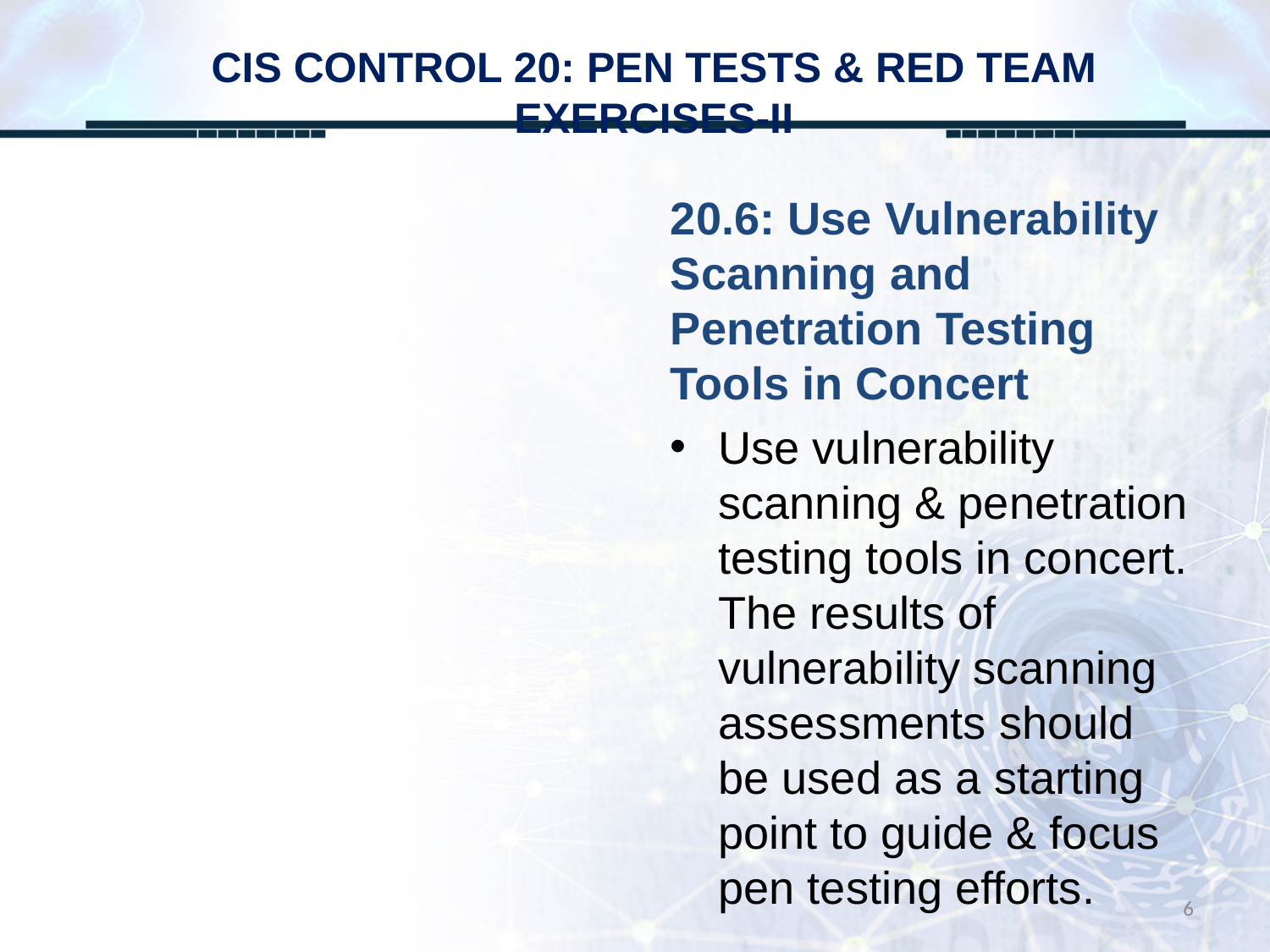

# CIS CONTROL 20: PEN TESTS & RED TEAM EXERCISES-II
20.6: Use Vulnerability Scanning and Penetration Testing Tools in Concert
Use vulnerability scanning & penetration testing tools in concert. The results of vulnerability scanning assessments should be used as a starting point to guide & focus pen testing efforts.
6